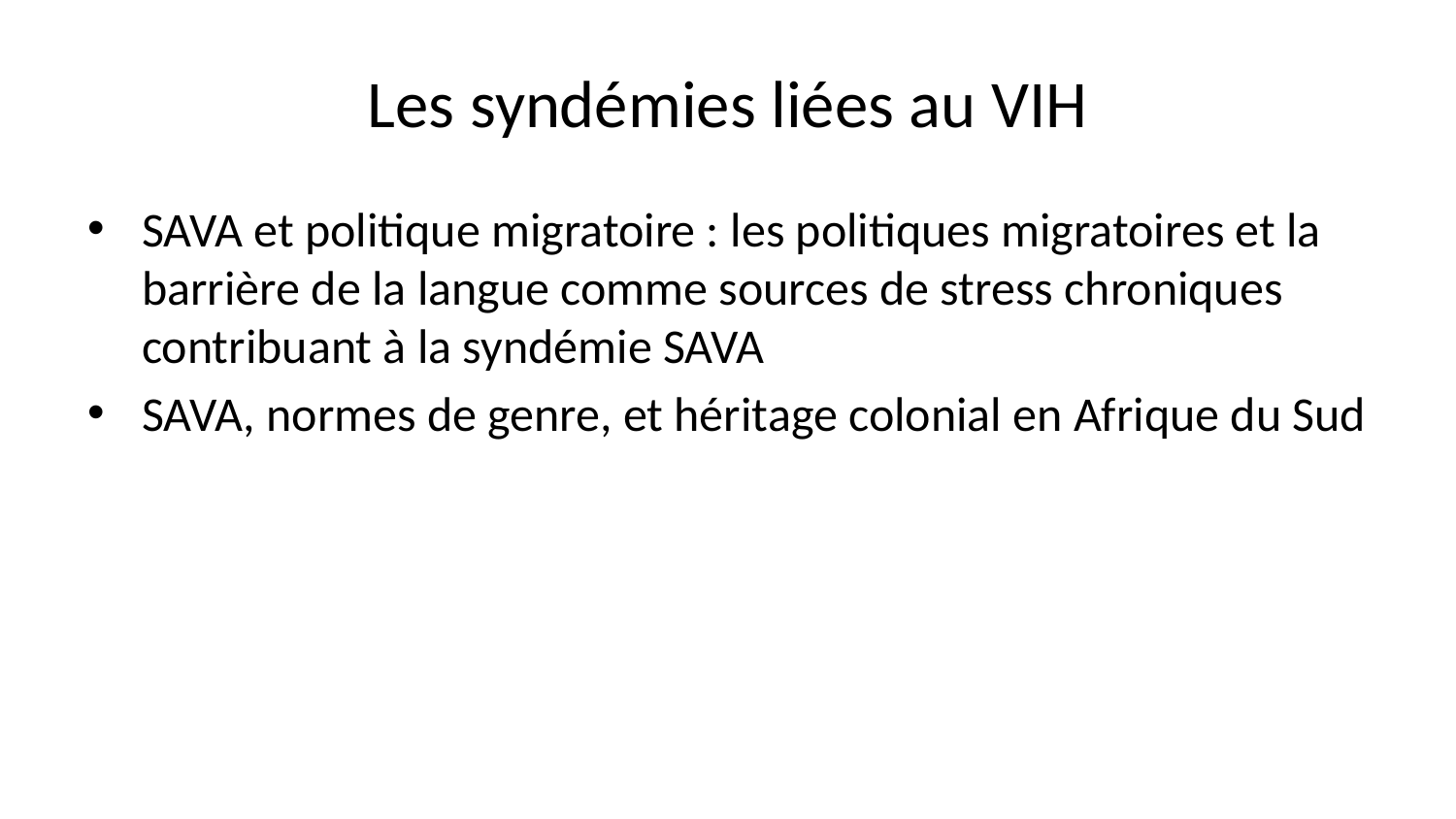

# Les syndémies liées au VIH
SAVA et politique migratoire : les politiques migratoires et la barrière de la langue comme sources de stress chroniques contribuant à la syndémie SAVA
SAVA, normes de genre, et héritage colonial en Afrique du Sud